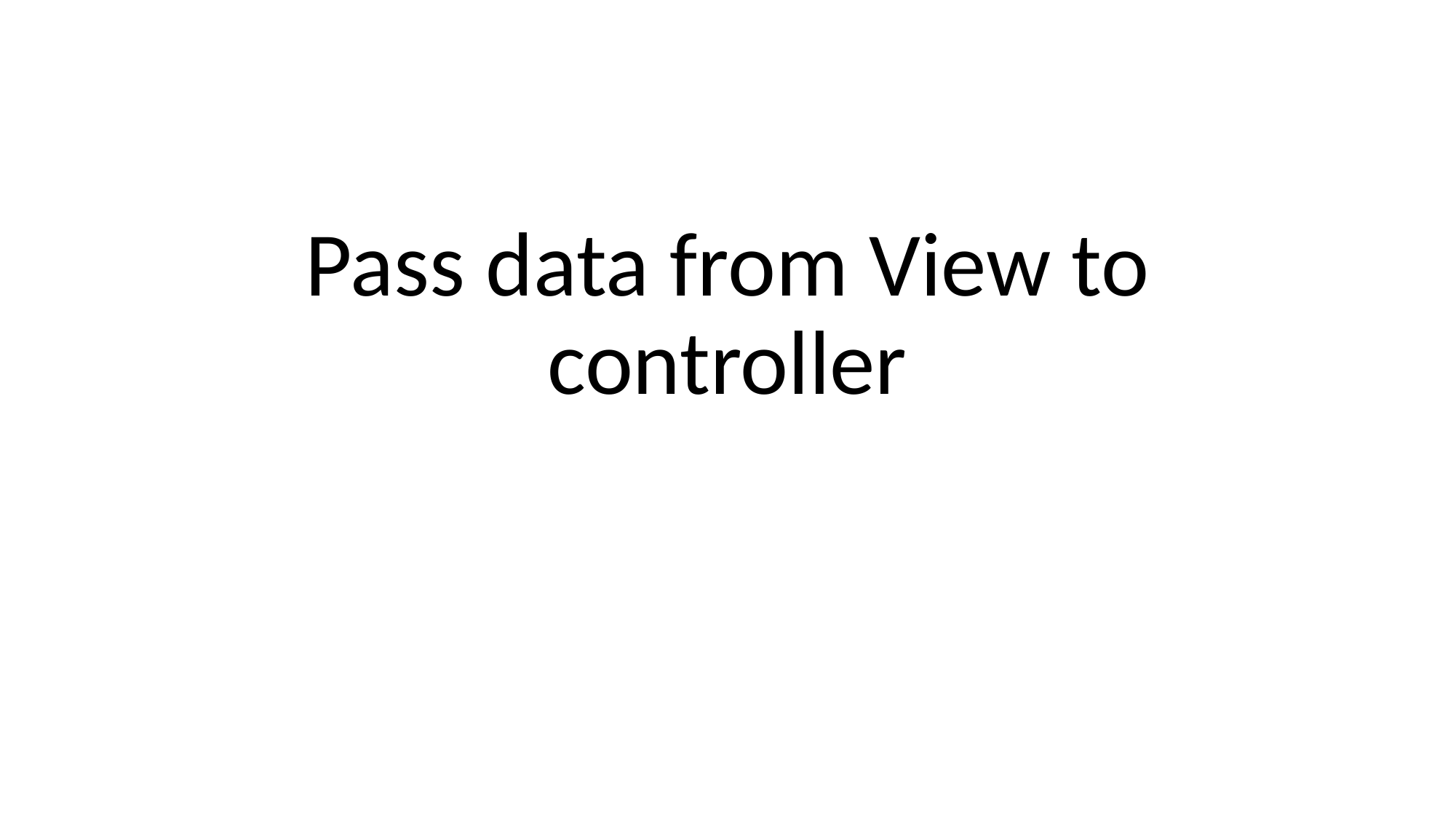

# Pass data from View to controller